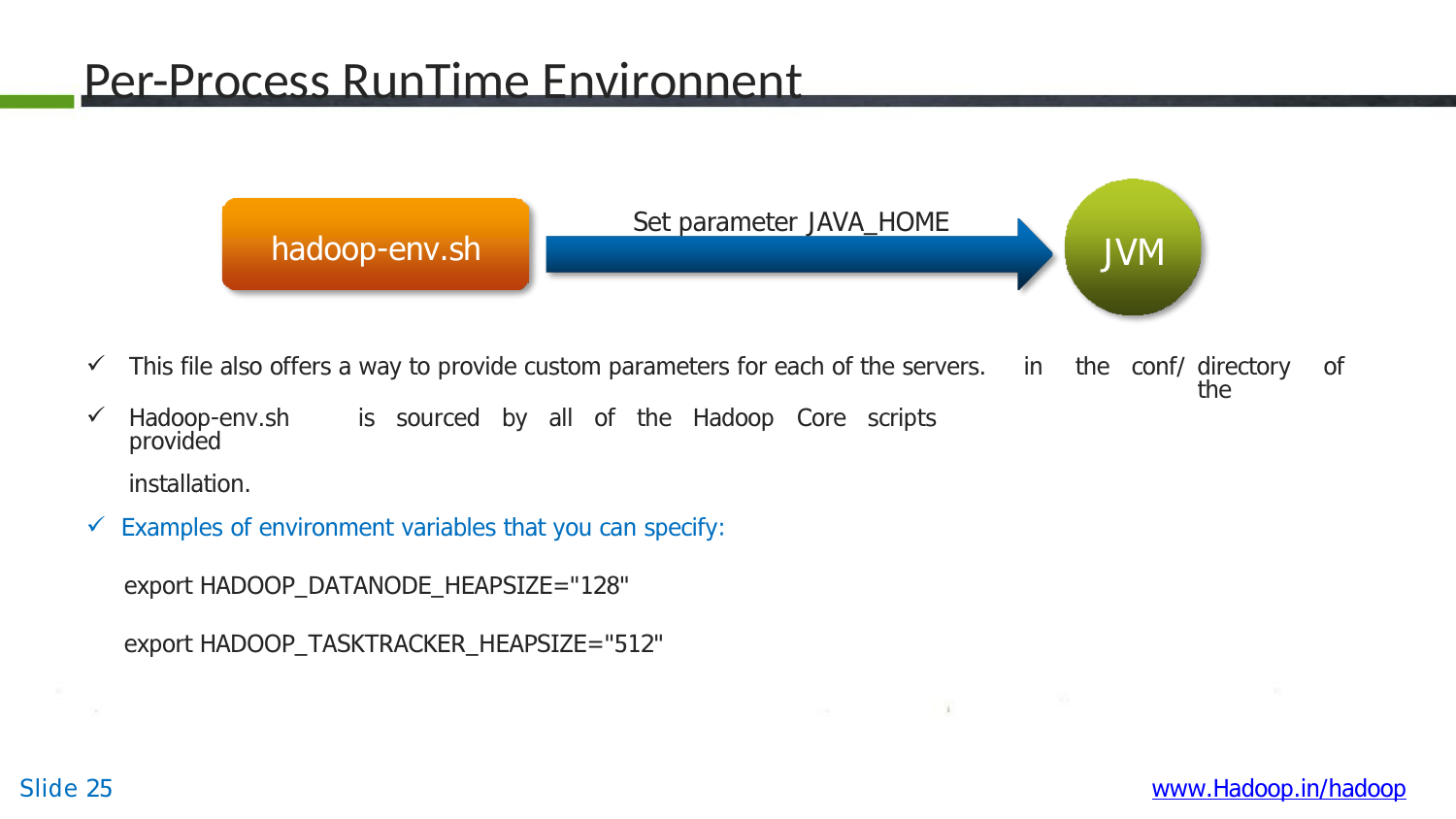

# Per-Process RunTime Environnent

Set parameter JAVA_HOME

hadoop-env.sh
JVM
| This file also offers a way to provide custom parameters for each of the servers. Hadoop-env.sh is sourced by all of the Hadoop Core scripts provided | in the conf/ | directory of the |
| --- | --- | --- |
| installation. |  |  |
| Examples of environment variables that you can specify: |  |  |
| export HADOOP\_DATANODE\_HEAPSIZE="128" |  |  |
| export HADOOP\_TASKTRACKER\_HEAPSIZE="512" |  |  |
www.Hadoop.in/hadoop
Slide 25